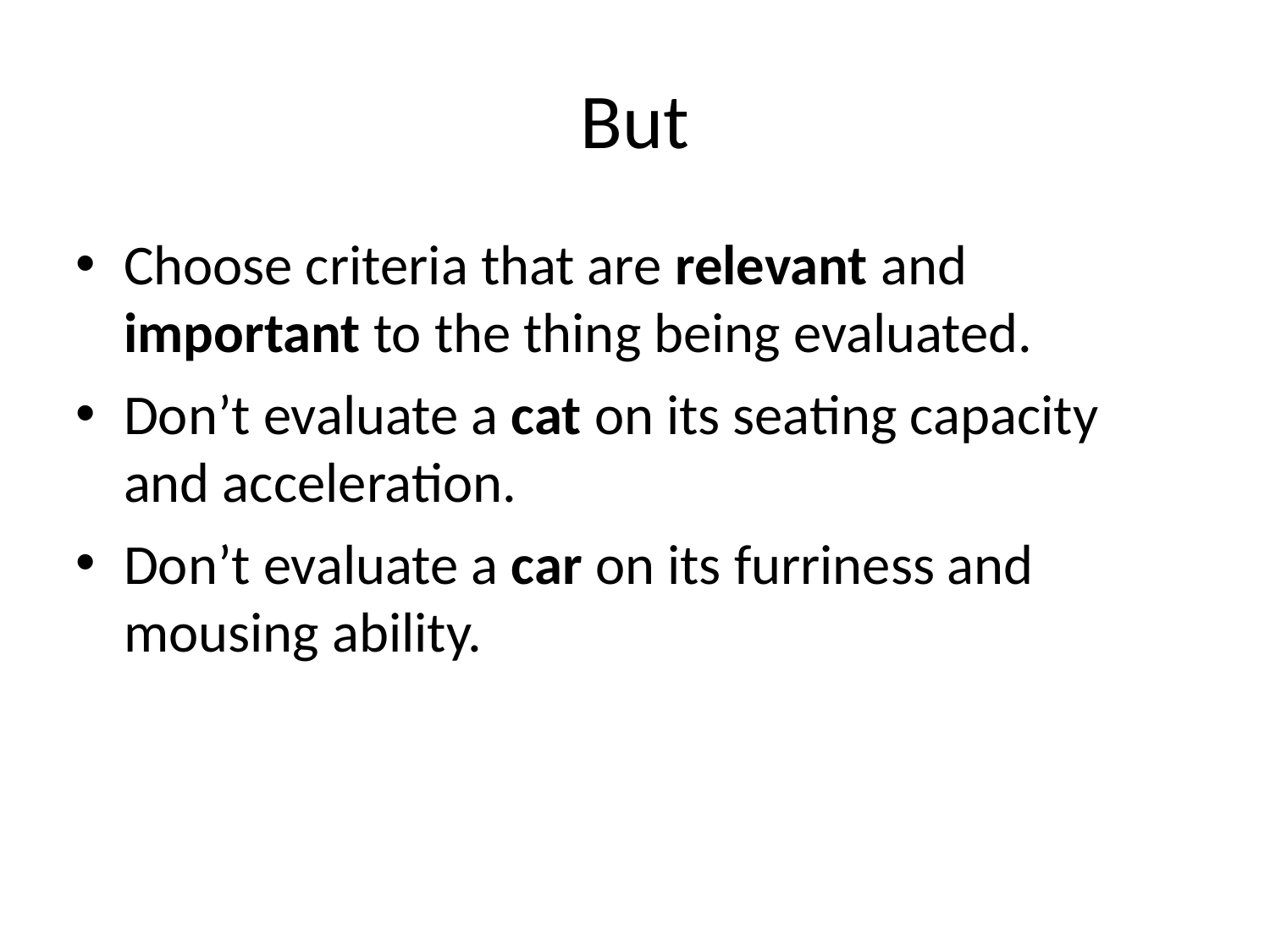

# But
Choose criteria that are relevant and important to the thing being evaluated.
Don’t evaluate a cat on its seating capacity and acceleration.
Don’t evaluate a car on its furriness and mousing ability.